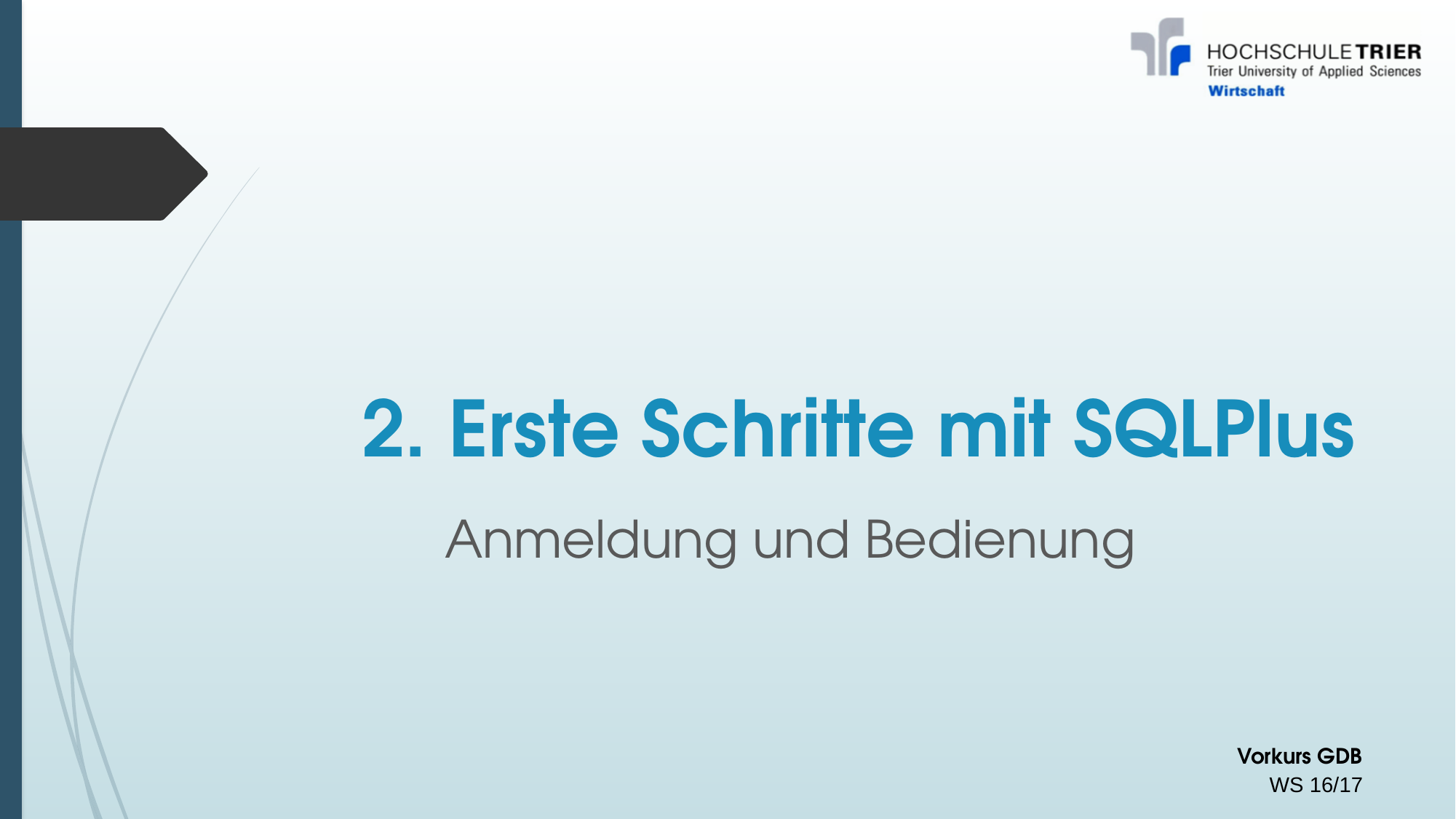

# 2. Erste Schritte mit SQLPlus
Anmeldung und Bedienung